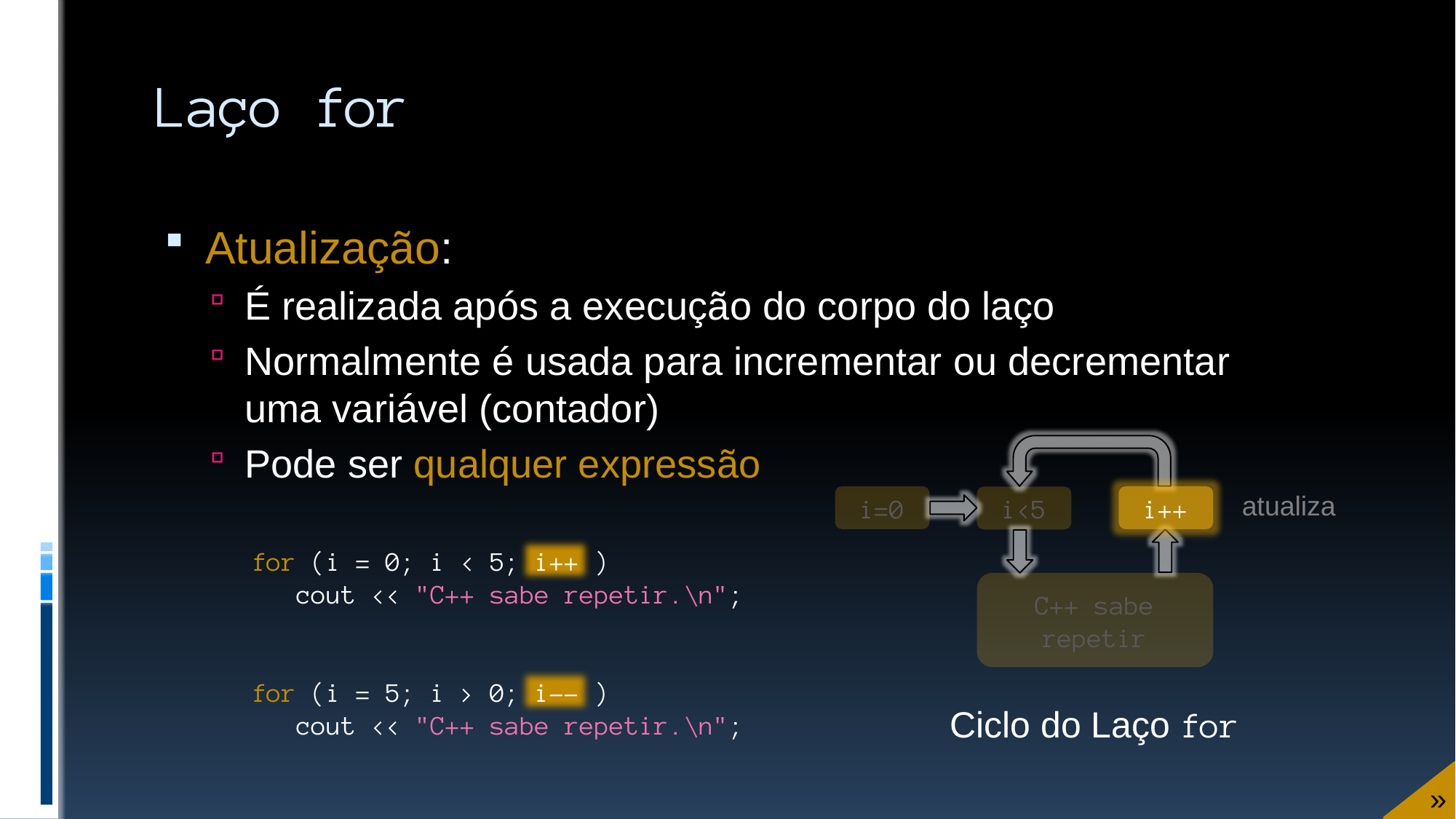

# Laço for
Atualização:
É realizada após a execução do corpo do laço
Normalmente é usada para incrementar ou decrementar
uma variável (contador)
Pode ser qualquer expressão

i=0
i++
i<5

C++ sabe repetir
Ciclo do Laço for
atualiza
for (i = 0; i < 5; i++ )
   cout << "C++ sabe repetir.\n";

for (i = 5; i > 0; i-- )
   cout << "C++ sabe repetir.\n";

»